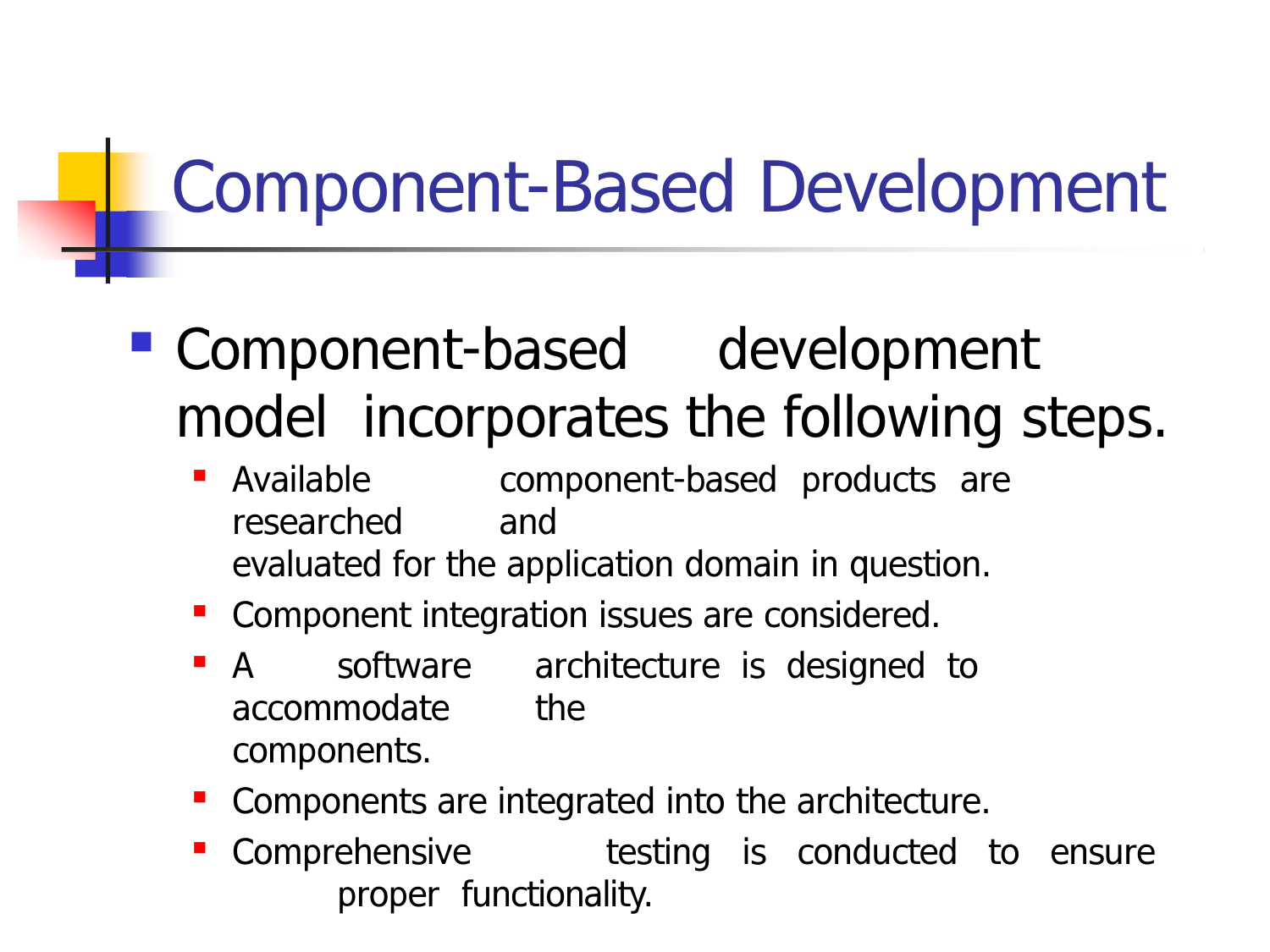

# Component-Based Development
Component-based	development	model  incorporates the following steps.
Available	component-based	products	are	researched	and
evaluated for the application domain in question.
Component integration issues are considered.
A	software	architecture	is	designed	to	accommodate	the
components.
Components are integrated into the architecture.
Comprehensive	testing	is	conducted	to	ensure	proper  functionality.